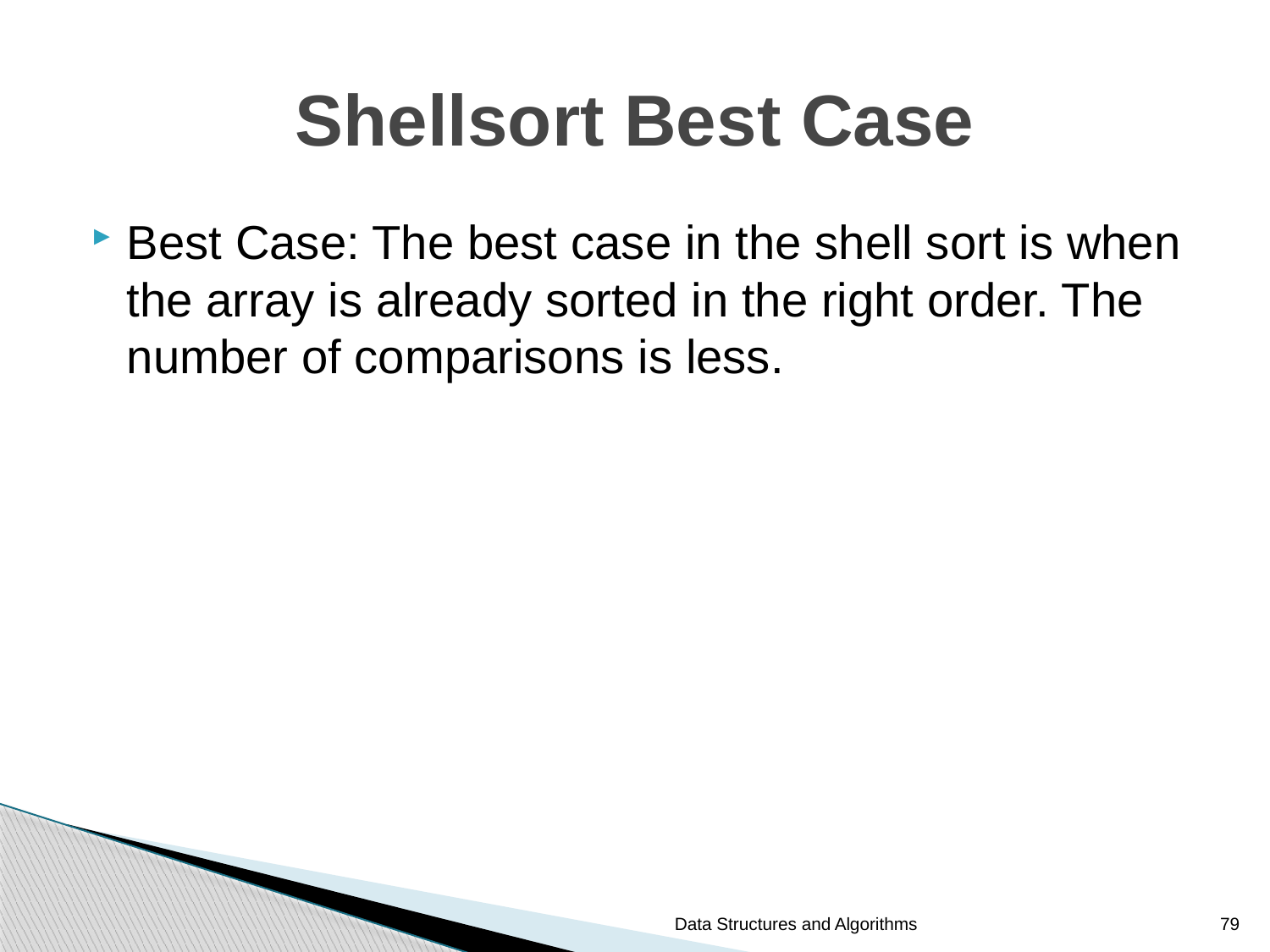

# Shellsort Best Case
Best Case: The best case in the shell sort is when the array is already sorted in the right order. The number of comparisons is less.
Data Structures and Algorithms
79